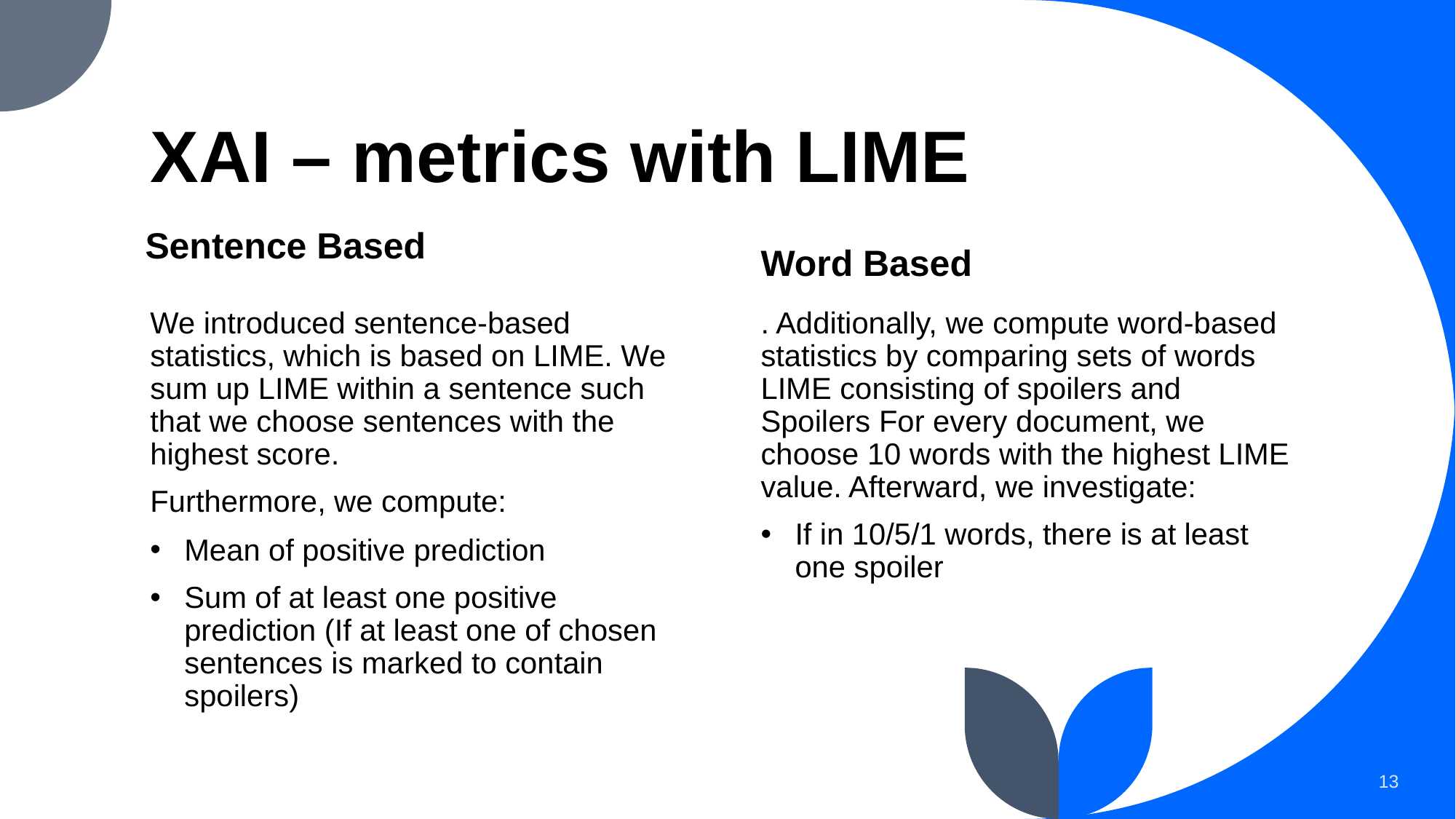

# XAI – metrics with LIME
Sentence Based
Word Based
We introduced sentence-based statistics, which is based on LIME. We sum up LIME within a sentence such that we choose sentences with the highest score.
Furthermore, we compute:
Mean of positive prediction
Sum of at least one positive prediction (If at least one of chosen sentences is marked to contain spoilers)
. Additionally, we compute word-based statistics by comparing sets of words LIME consisting of spoilers and Spoilers For every document, we choose 10 words with the highest LIME value. Afterward, we investigate:
If in 10/5/1 words, there is at least one spoiler

13